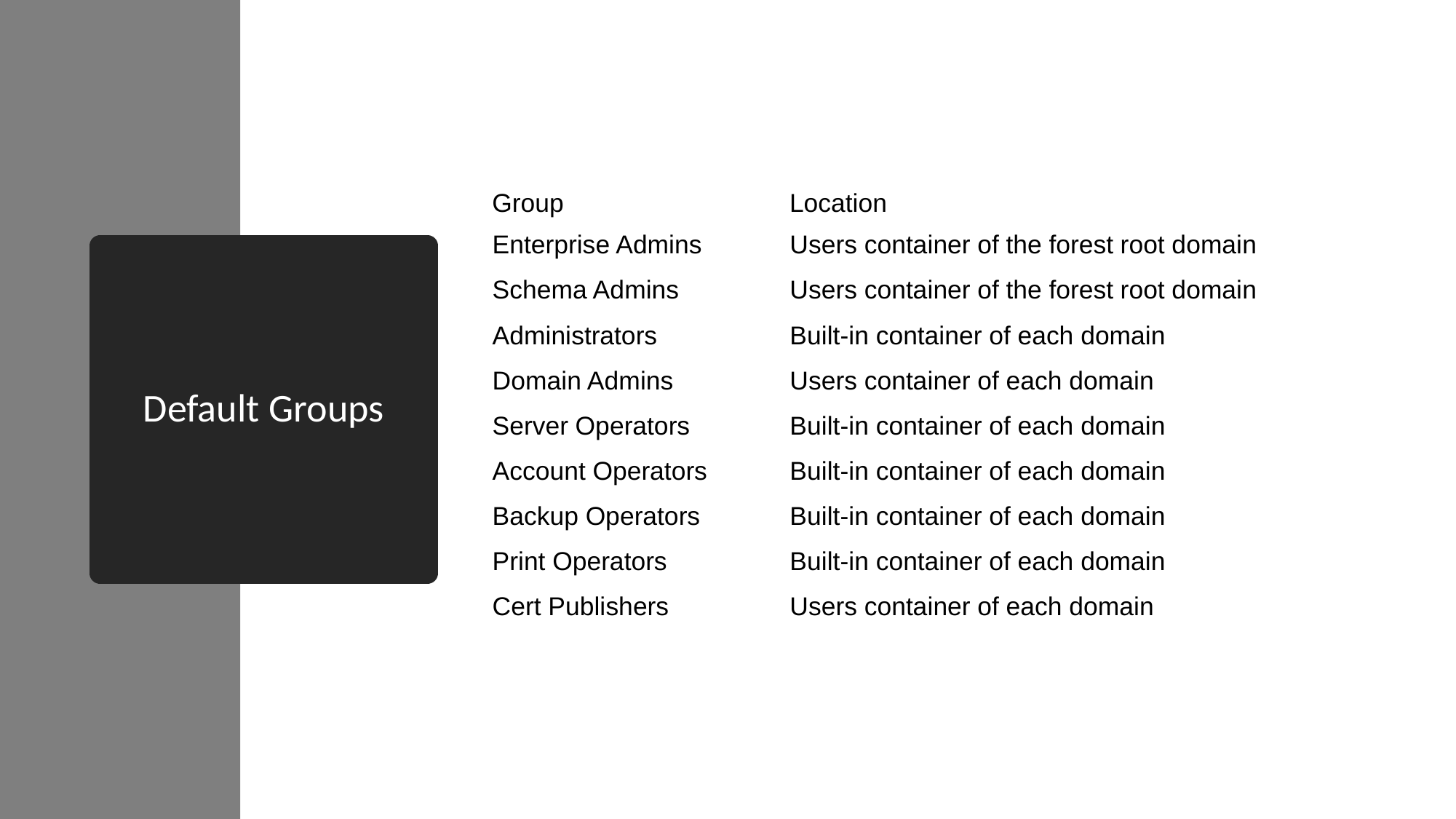

| Group | Location |
| --- | --- |
| Enterprise Admins | Users container of the forest root domain |
| Schema Admins | Users container of the forest root domain |
| Administrators | Built-in container of each domain |
| Domain Admins | Users container of each domain |
| Server Operators | Built-in container of each domain |
| Account Operators | Built-in container of each domain |
| Backup Operators | Built-in container of each domain |
| Print Operators | Built-in container of each domain |
| Cert Publishers | Users container of each domain |
# Default Groups